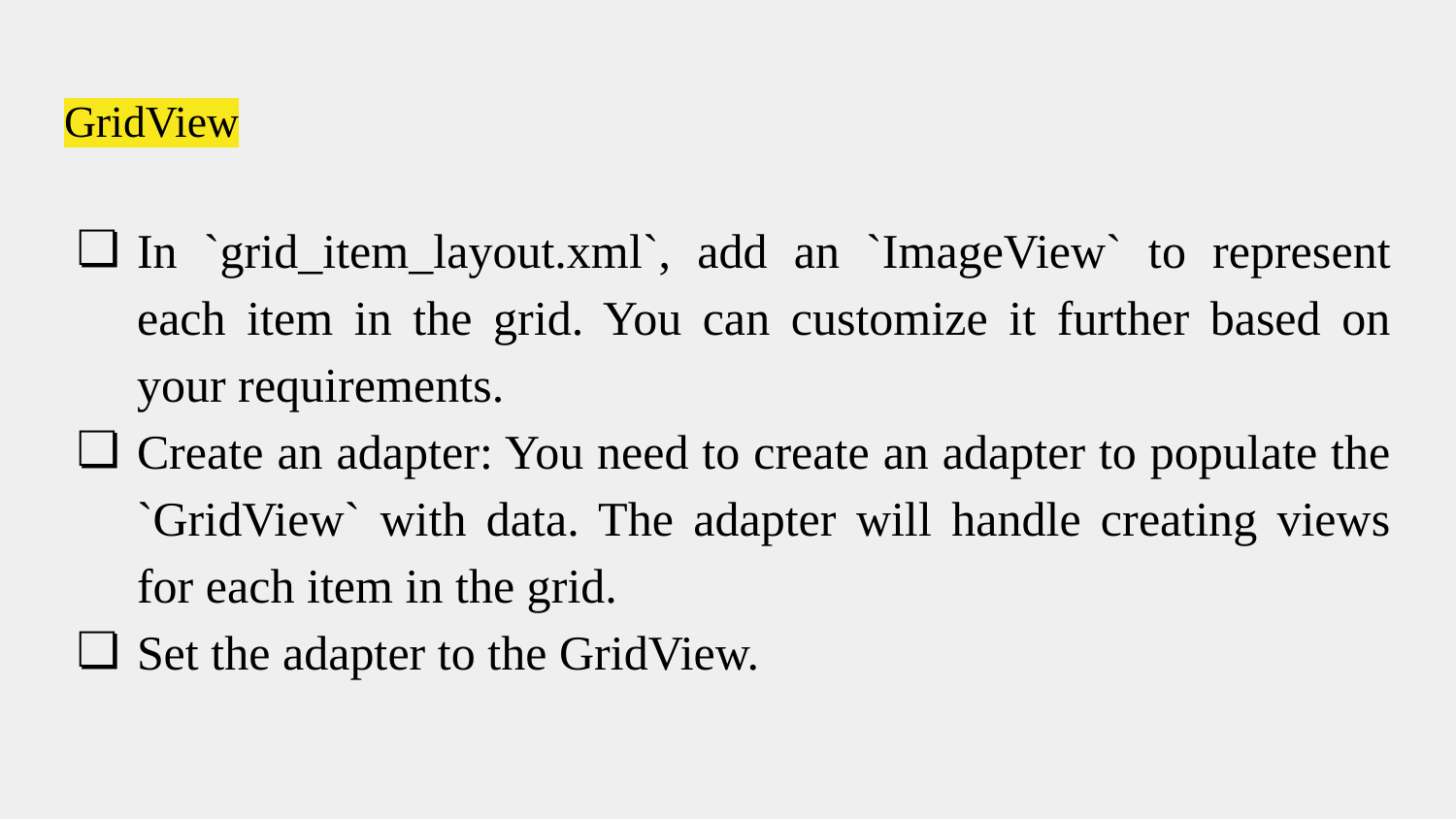

# GridView

In `grid_item_layout.xml`, add an `ImageView` to represent each item in the grid. You can customize it further based on your requirements.
Create an adapter: You need to create an adapter to populate the `GridView` with data. The adapter will handle creating views for each item in the grid.
Set the adapter to the GridView.